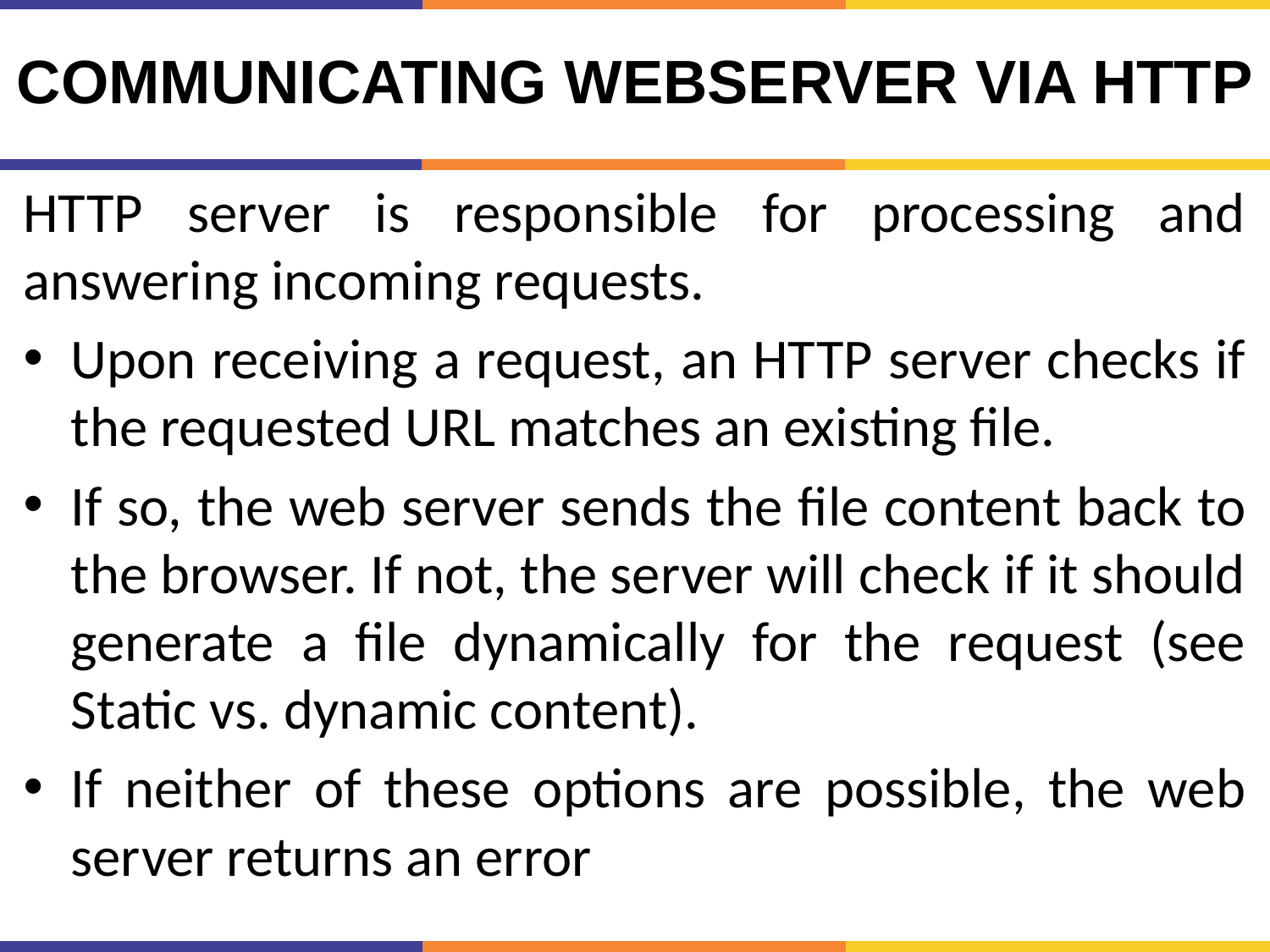

# Communicating Webserver via HTTP
HTTP server is responsible for processing and answering incoming requests.
Upon receiving a request, an HTTP server checks if the requested URL matches an existing file.
If so, the web server sends the file content back to the browser. If not, the server will check if it should generate a file dynamically for the request (see Static vs. dynamic content).
If neither of these options are possible, the web server returns an error